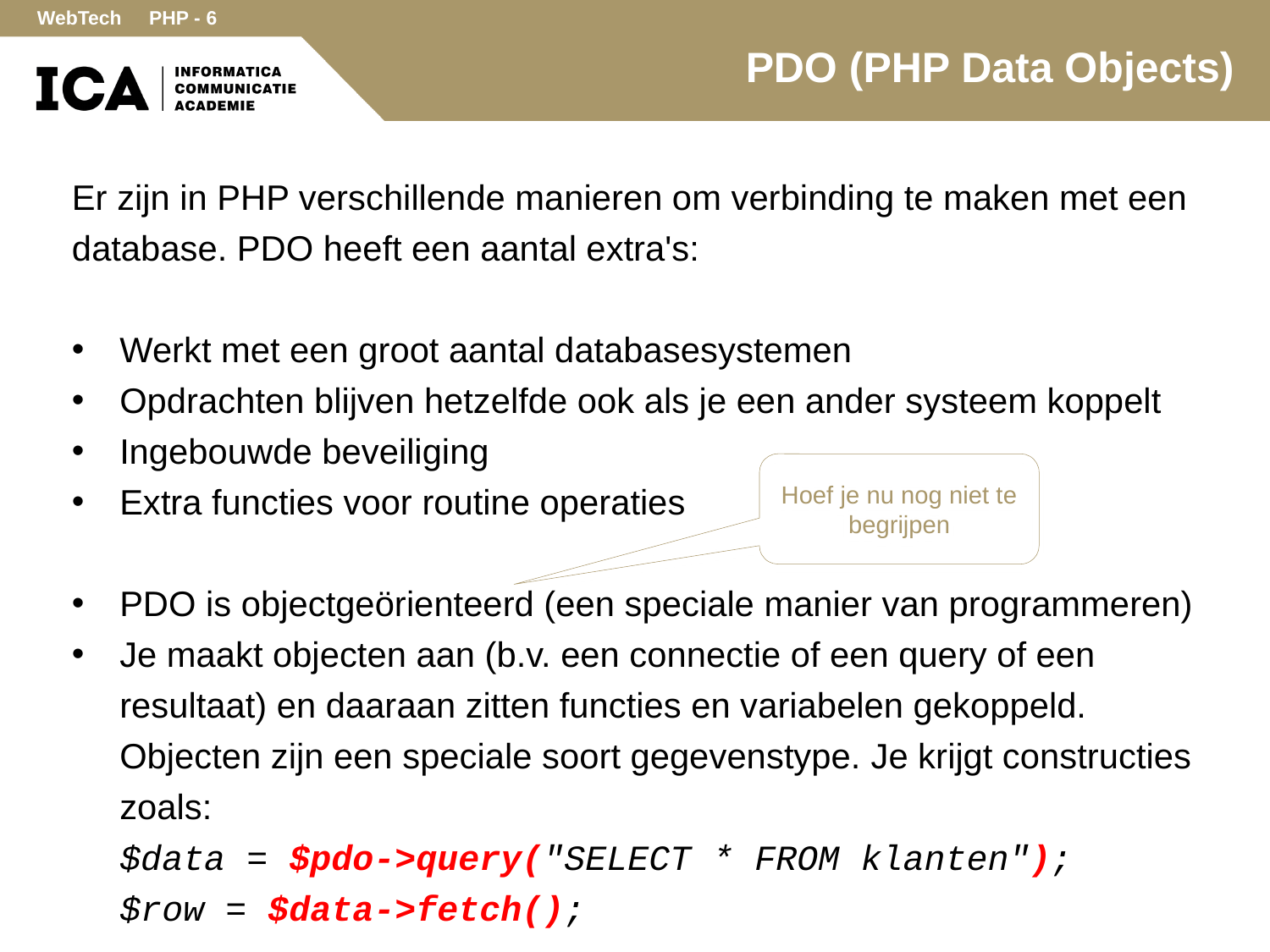

# PDO (PHP Data Objects)
Er zijn in PHP verschillende manieren om verbinding te maken met een database. PDO heeft een aantal extra's:

Werkt met een groot aantal databasesystemen
Opdrachten blijven hetzelfde ook als je een ander systeem koppelt
Ingebouwde beveiliging
Extra functies voor routine operaties

PDO is objectgeörienteerd (een speciale manier van programmeren)
Je maakt objecten aan (b.v. een connectie of een query of een resultaat) en daaraan zitten functies en variabelen gekoppeld. Objecten zijn een speciale soort gegevenstype. Je krijgt constructies zoals:
$data = $pdo->query("SELECT * FROM klanten");
$row = $data->fetch();

Hoef je nu nog niet te begrijpen